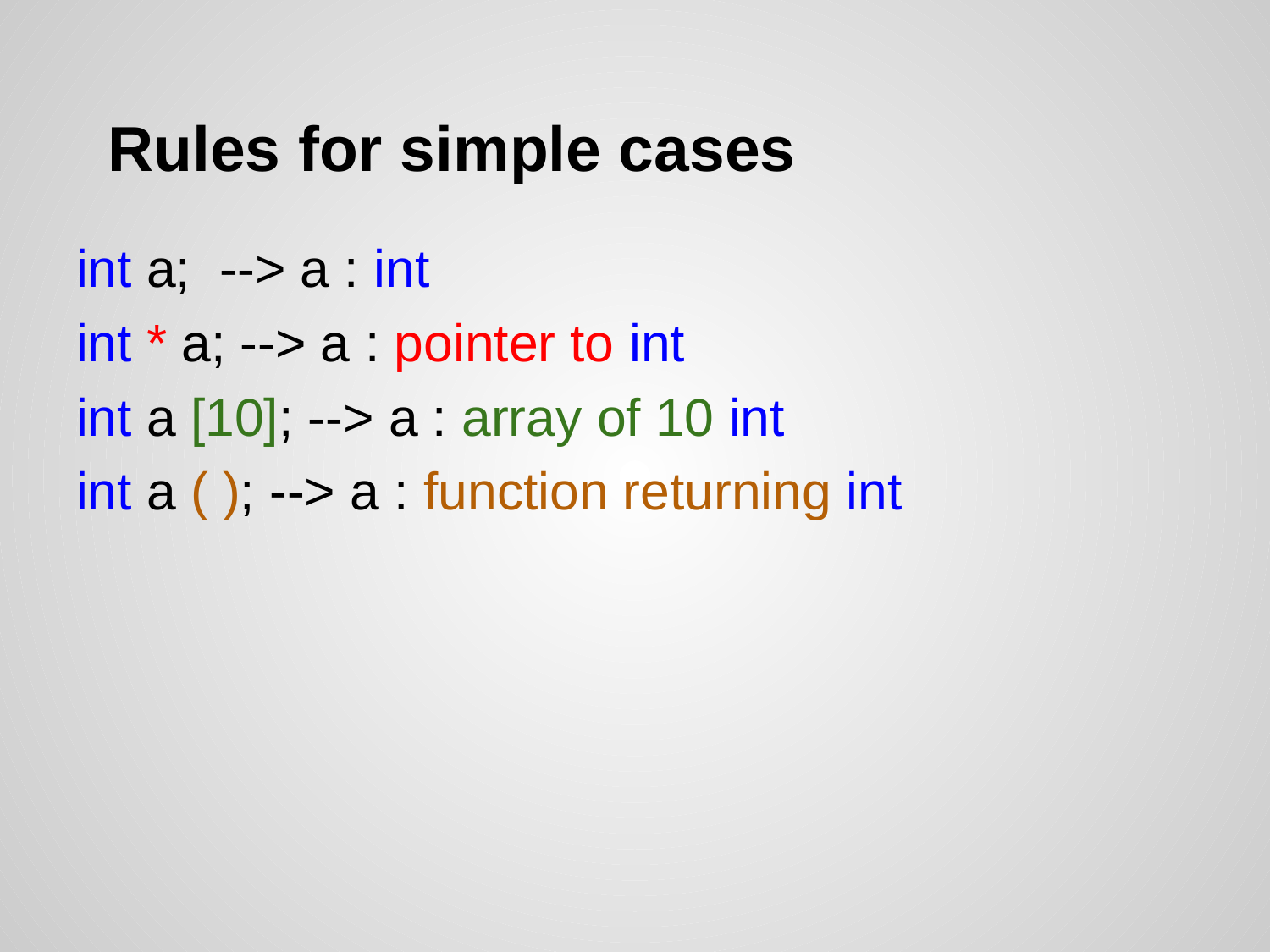

# Rules for simple cases
int a;  --> a : int
int * a; --> a : pointer to int
int a [10]; --> a : array of 10 int
int a ( ); --> a : function returning int